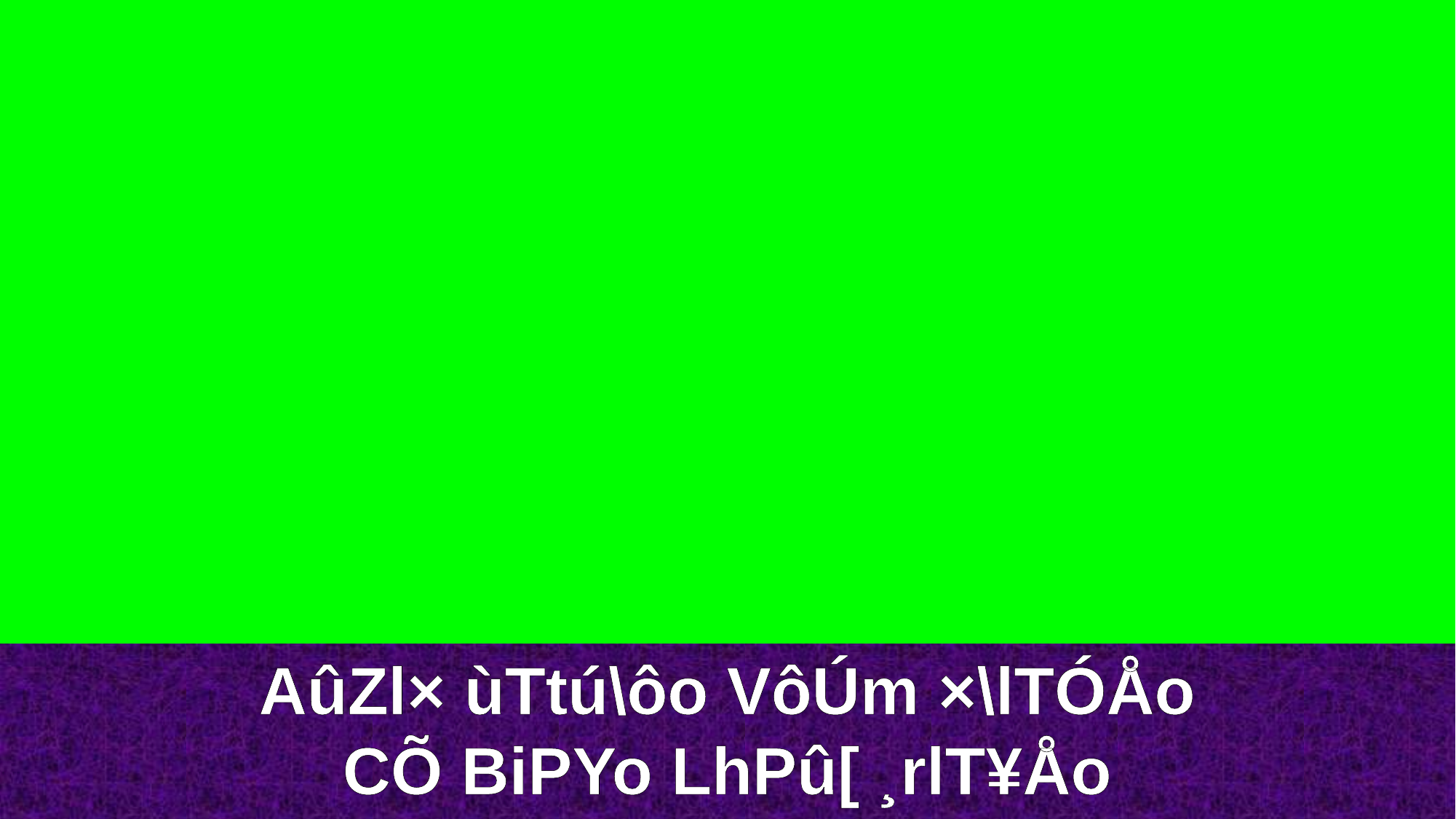

AûZl× ùTtú\ôo VôÚm ×\lTÓÅo CÕ BiPYo LhPû[ ¸rlT¥Åo